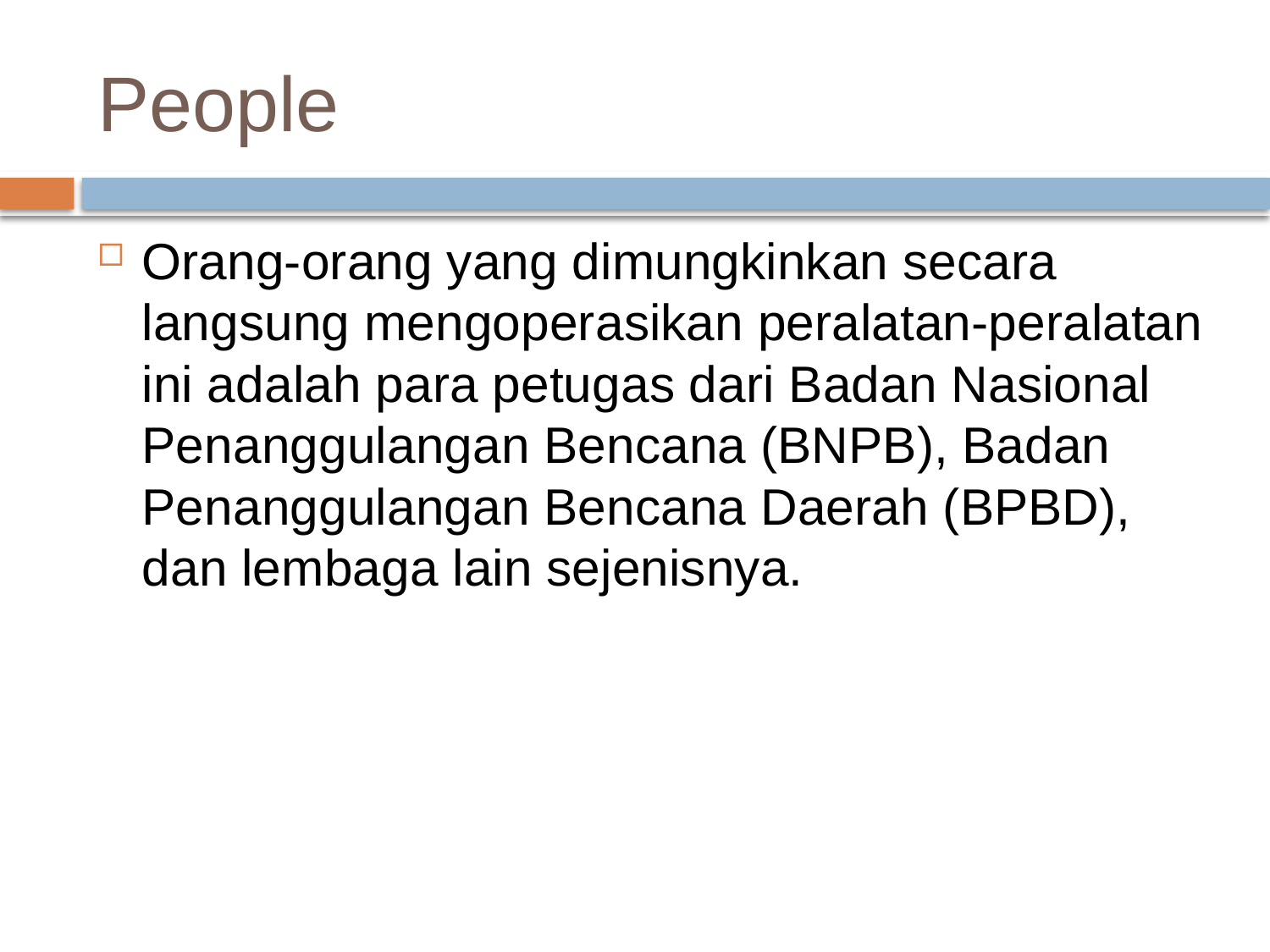

# People
Orang-orang yang dimungkinkan secara langsung mengoperasikan peralatan-peralatan ini adalah para petugas dari Badan Nasional Penanggulangan Bencana (BNPB), Badan Penanggulangan Bencana Daerah (BPBD), dan lembaga lain sejenisnya.